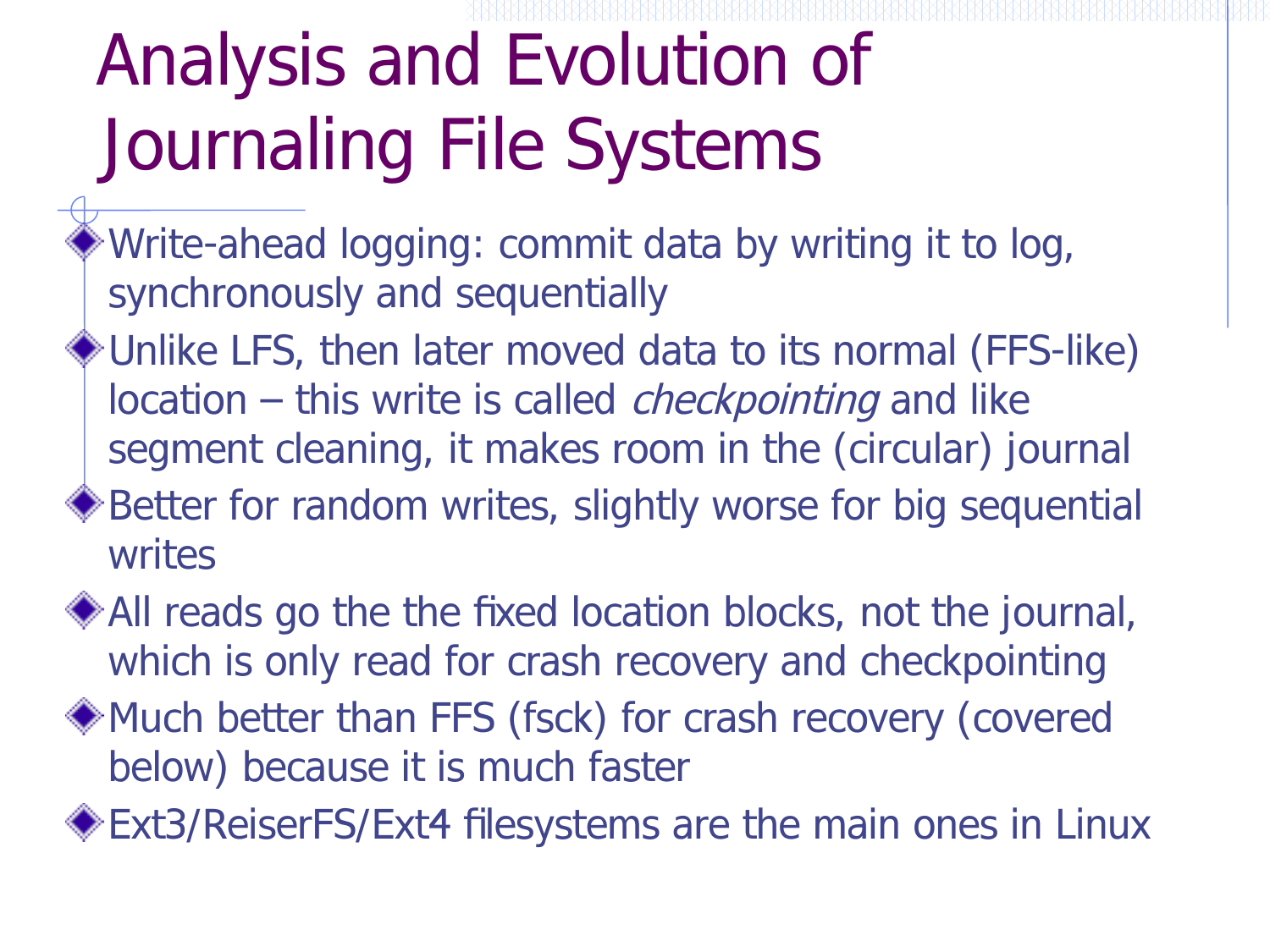

# Analysis and Evolution of Journaling File Systems
Write-ahead logging: commit data by writing it to log, synchronously and sequentially
Unlike LFS, then later moved data to its normal (FFS-like) location – this write is called checkpointing and like segment cleaning, it makes room in the (circular) journal
Better for random writes, slightly worse for big sequential writes
All reads go the the fixed location blocks, not the journal, which is only read for crash recovery and checkpointing
Much better than FFS (fsck) for crash recovery (covered below) because it is much faster
Ext3/ReiserFS/Ext4 filesystems are the main ones in Linux